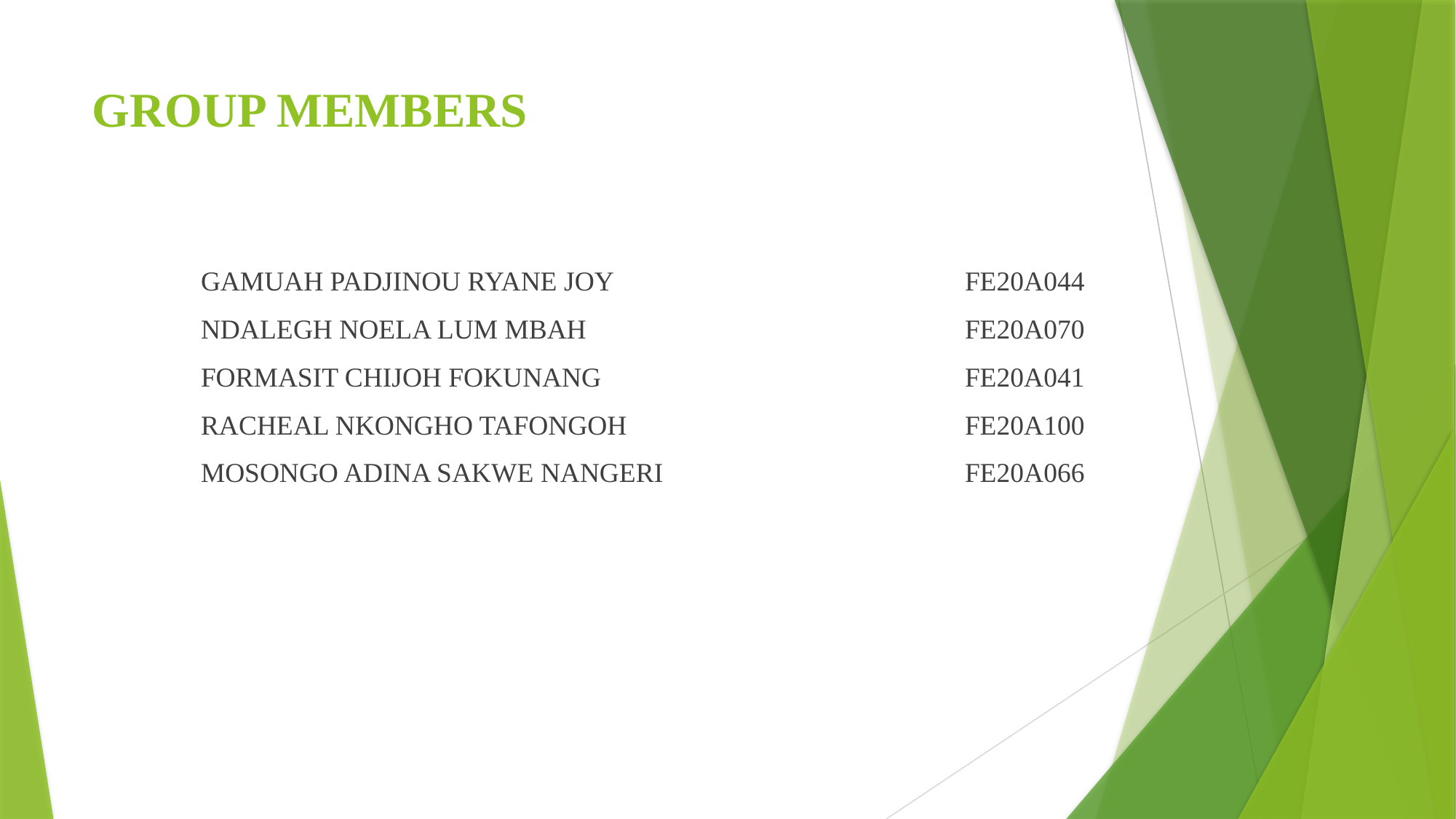

# GROUP MEMBERS
	GAMUAH PADJINOU RYANE JOY				FE20A044
	NDALEGH NOELA LUM MBAH				FE20A070
	FORMASIT CHIJOH FOKUNANG				FE20A041
	RACHEAL NKONGHO TAFONGOH				FE20A100
	MOSONGO ADINA SAKWE NANGERI			FE20A066